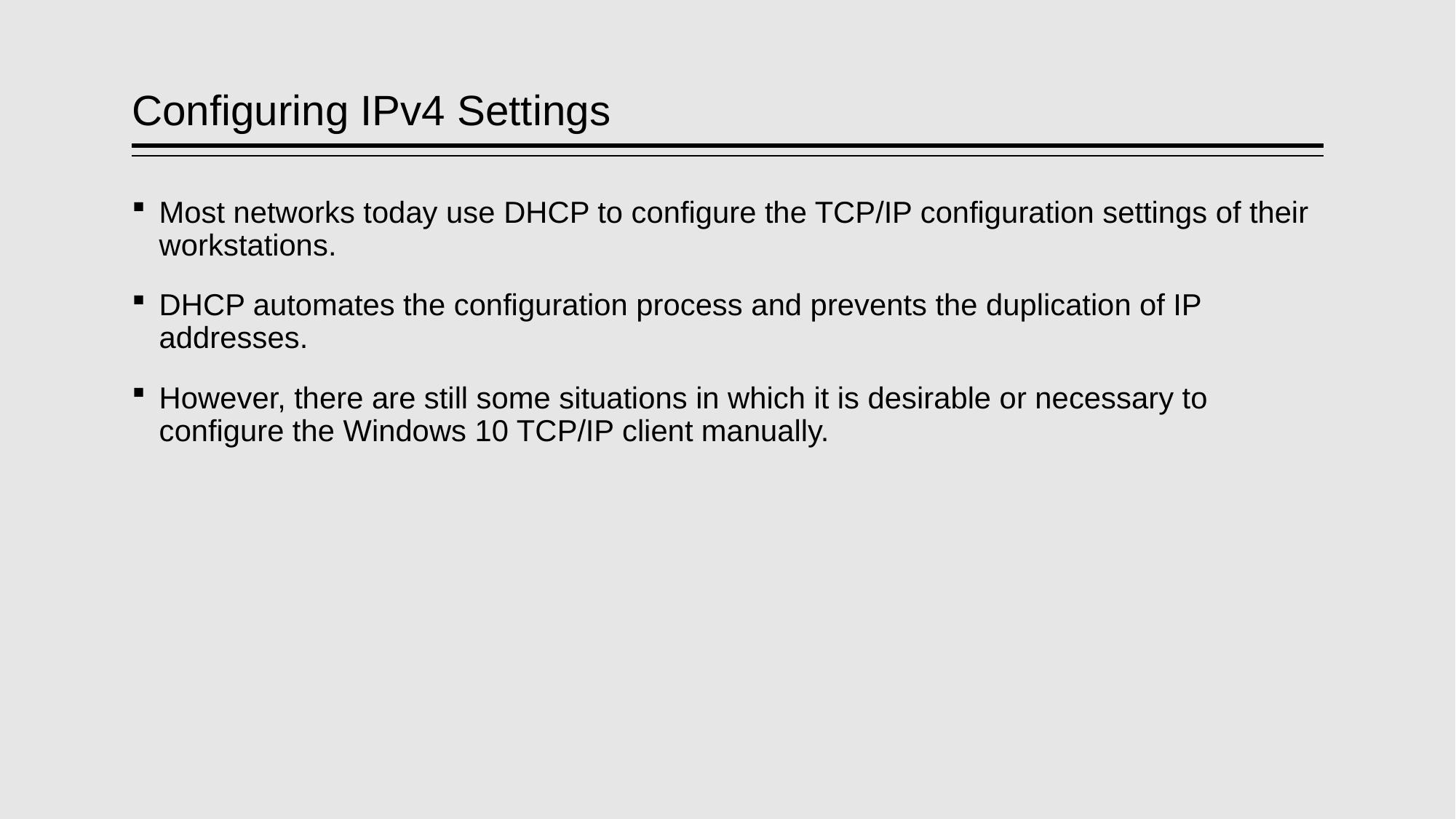

# Configuring IPv4 Settings
Most networks today use DHCP to configure the TCP/IP configuration settings of their workstations.
DHCP automates the configuration process and prevents the duplication of IP addresses.
However, there are still some situations in which it is desirable or necessary to configure the Windows 10 TCP/IP client manually.